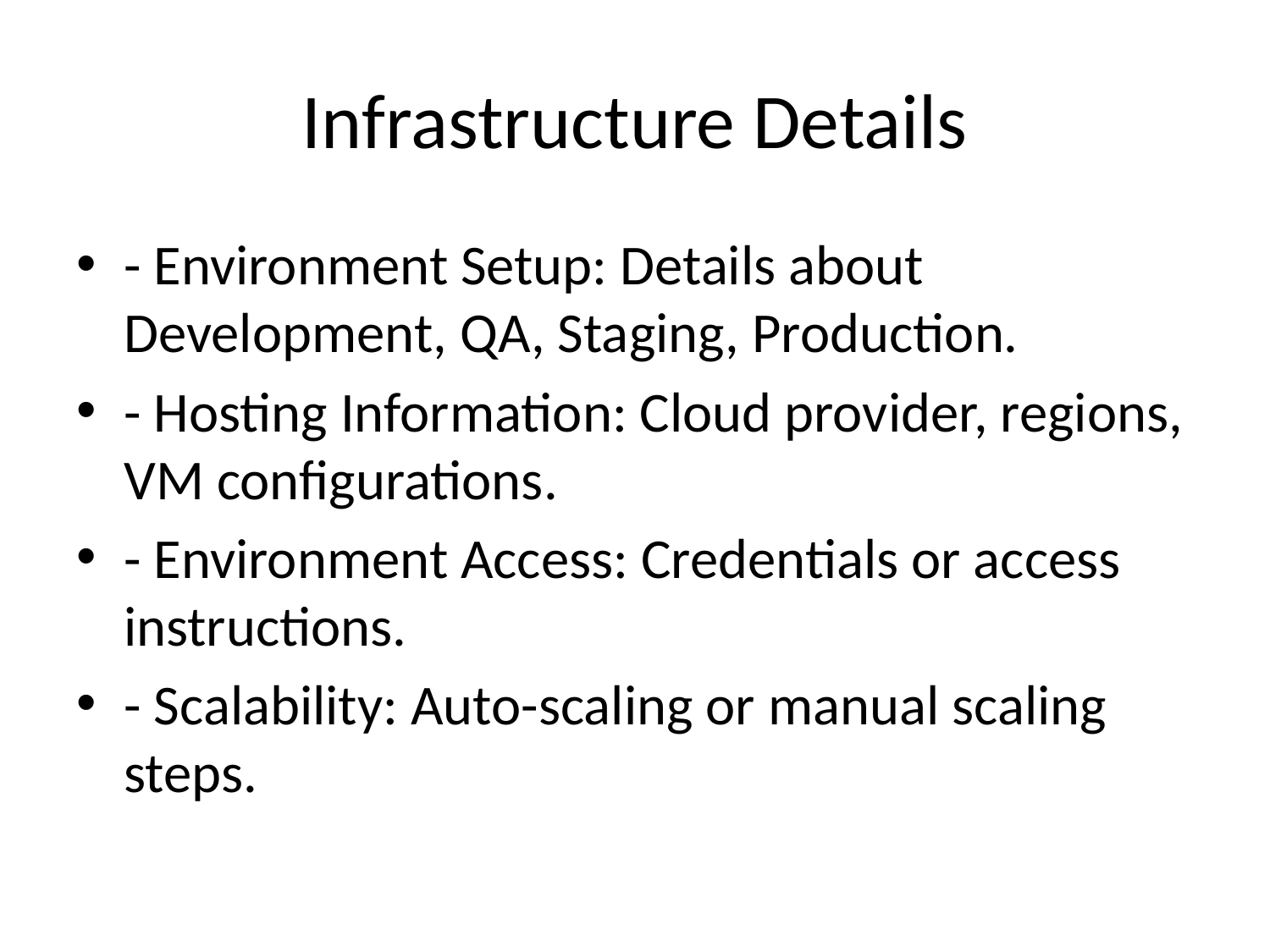

# Infrastructure Details
- Environment Setup: Details about Development, QA, Staging, Production.
- Hosting Information: Cloud provider, regions, VM configurations.
- Environment Access: Credentials or access instructions.
- Scalability: Auto-scaling or manual scaling steps.